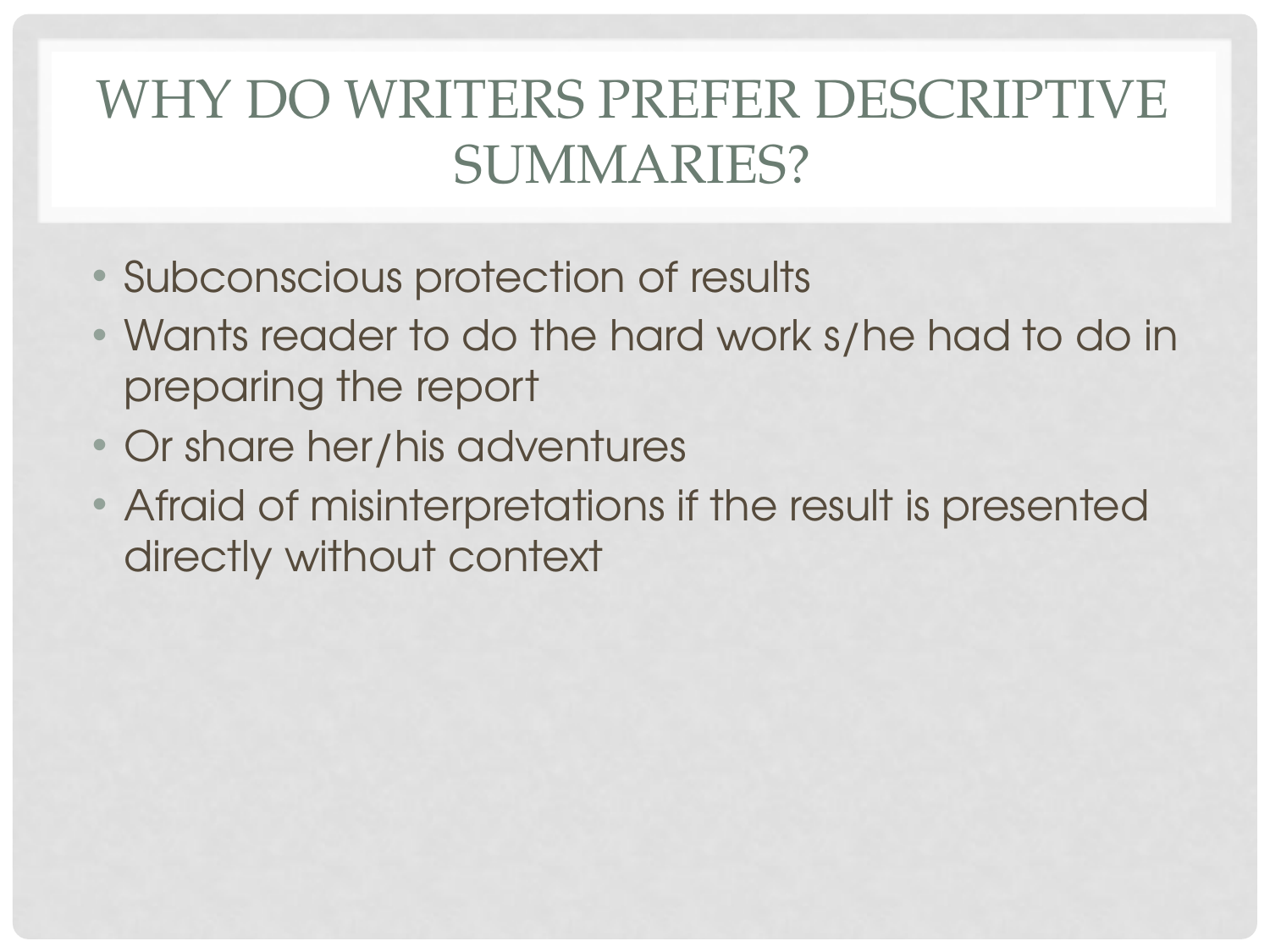

# Why do writers prefer descriptive summaries?
Subconscious protection of results
Wants reader to do the hard work s/he had to do in preparing the report
Or share her/his adventures
Afraid of misinterpretations if the result is presented directly without context